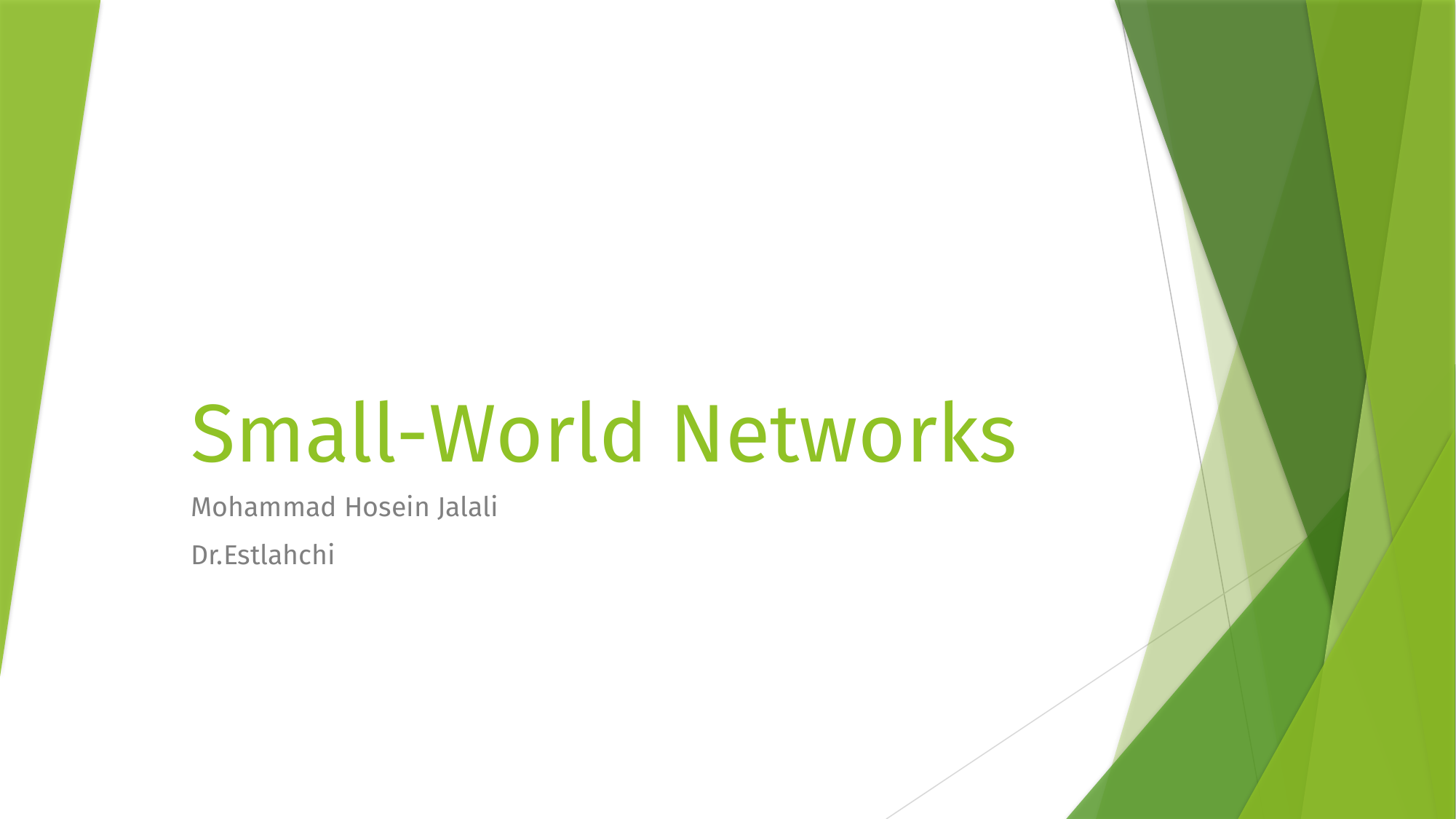

# Small-World Networks
Mohammad Hosein Jalali
Dr.Estlahchi